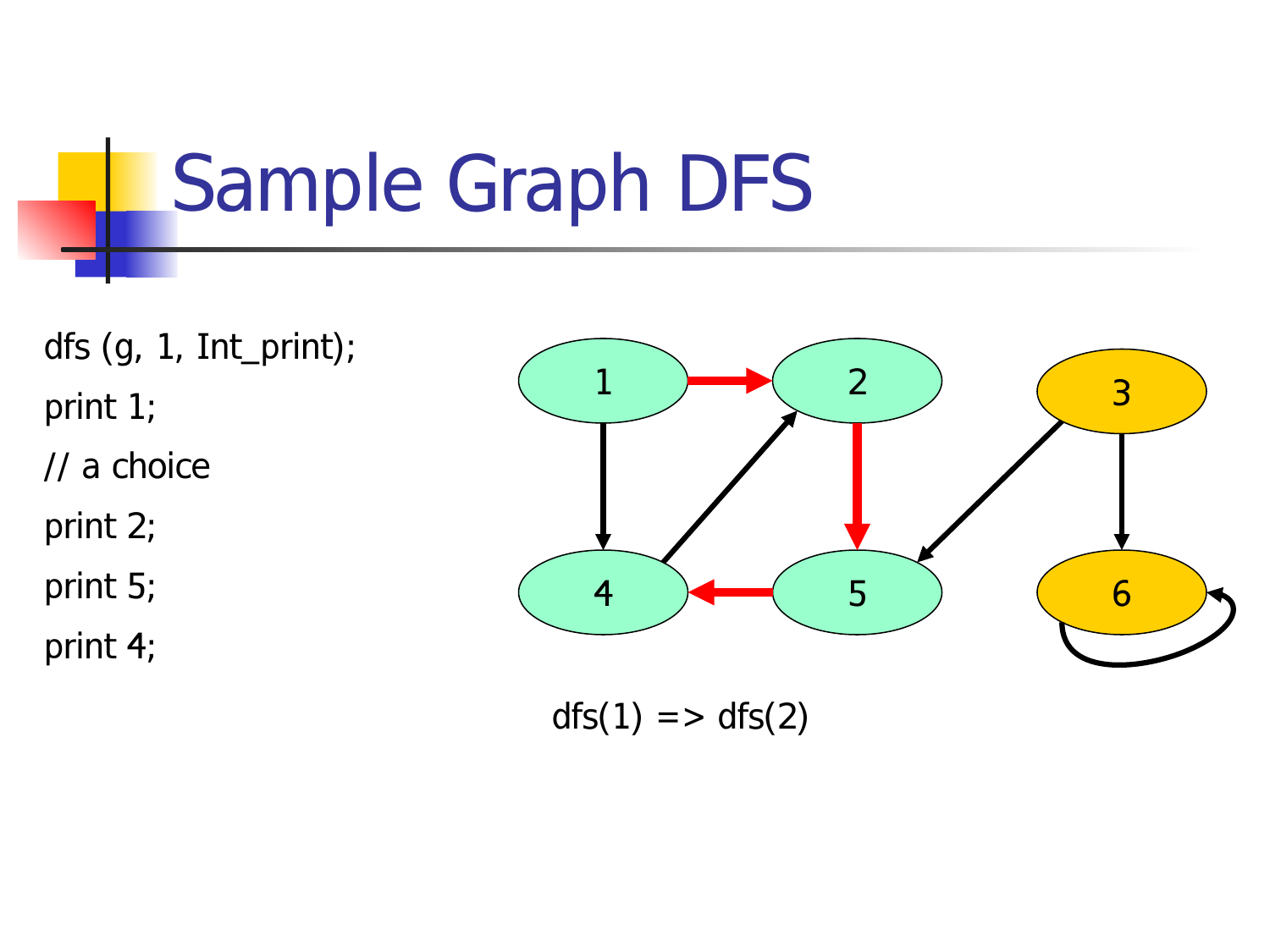

# Sample Graph DFS

dfs (g, 1, Int_print);
print 1;
// a choice
print 2;
print 5;
print 4;
1
2
3

4
5
6
dfs(1) => dfs(2)